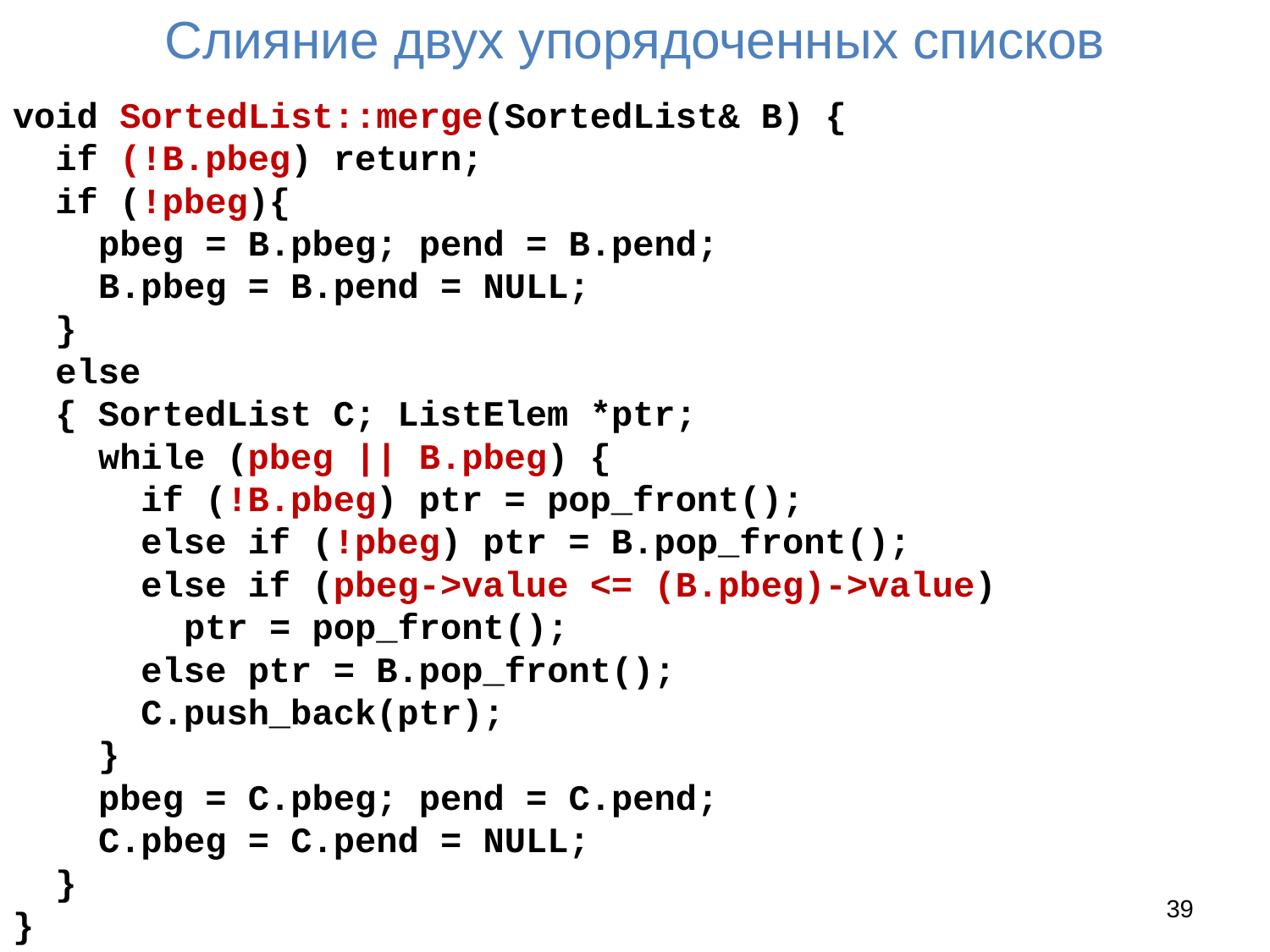

# Слияние двух упорядоченных списков
void SortedList::merge(SortedList& B) {
  if (!B.pbeg) return;
  if (!pbeg){
    pbeg = B.pbeg; pend = B.pend;
    B.pbeg = B.pend = NULL;
  }
  else
  { SortedList C; ListElem *ptr;
    while (pbeg || B.pbeg) {
      if (!B.pbeg) ptr = pop_front();
      else if (!pbeg) ptr = B.pop_front();
      else if (pbeg->value <= (B.pbeg)->value)
        ptr = pop_front();
      else ptr = B.pop_front();
      C.push_back(ptr);
    }
    pbeg = C.pbeg; pend = C.pend;
    C.pbeg = C.pend = NULL;
  }
}

39